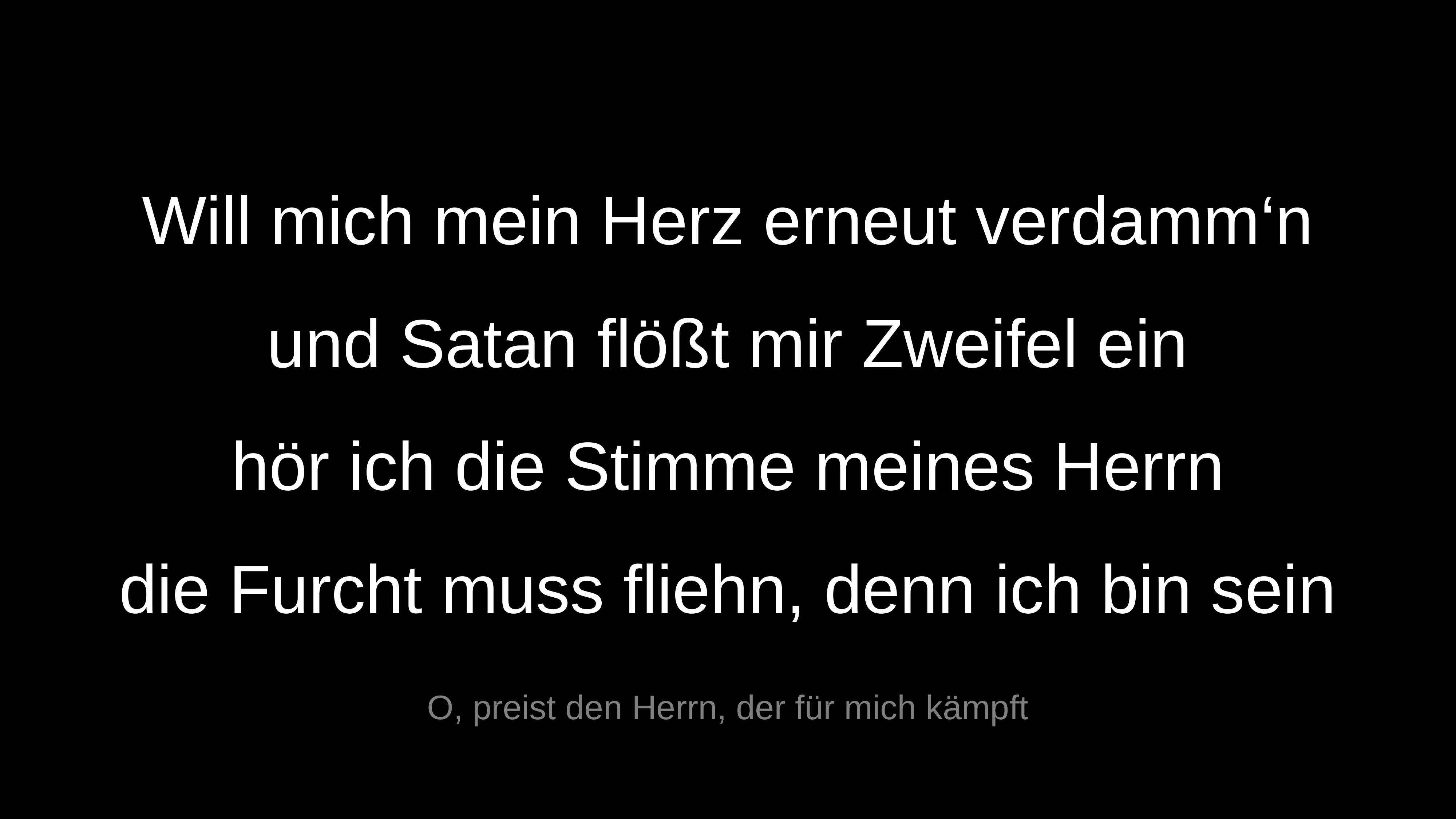

Will mich mein Herz erneut verdamm‘n
und Satan flößt mir Zweifel ein
hör ich die Stimme meines Herrn
die Furcht muss fliehn, denn ich bin sein
O, preist den Herrn, der für mich kämpft